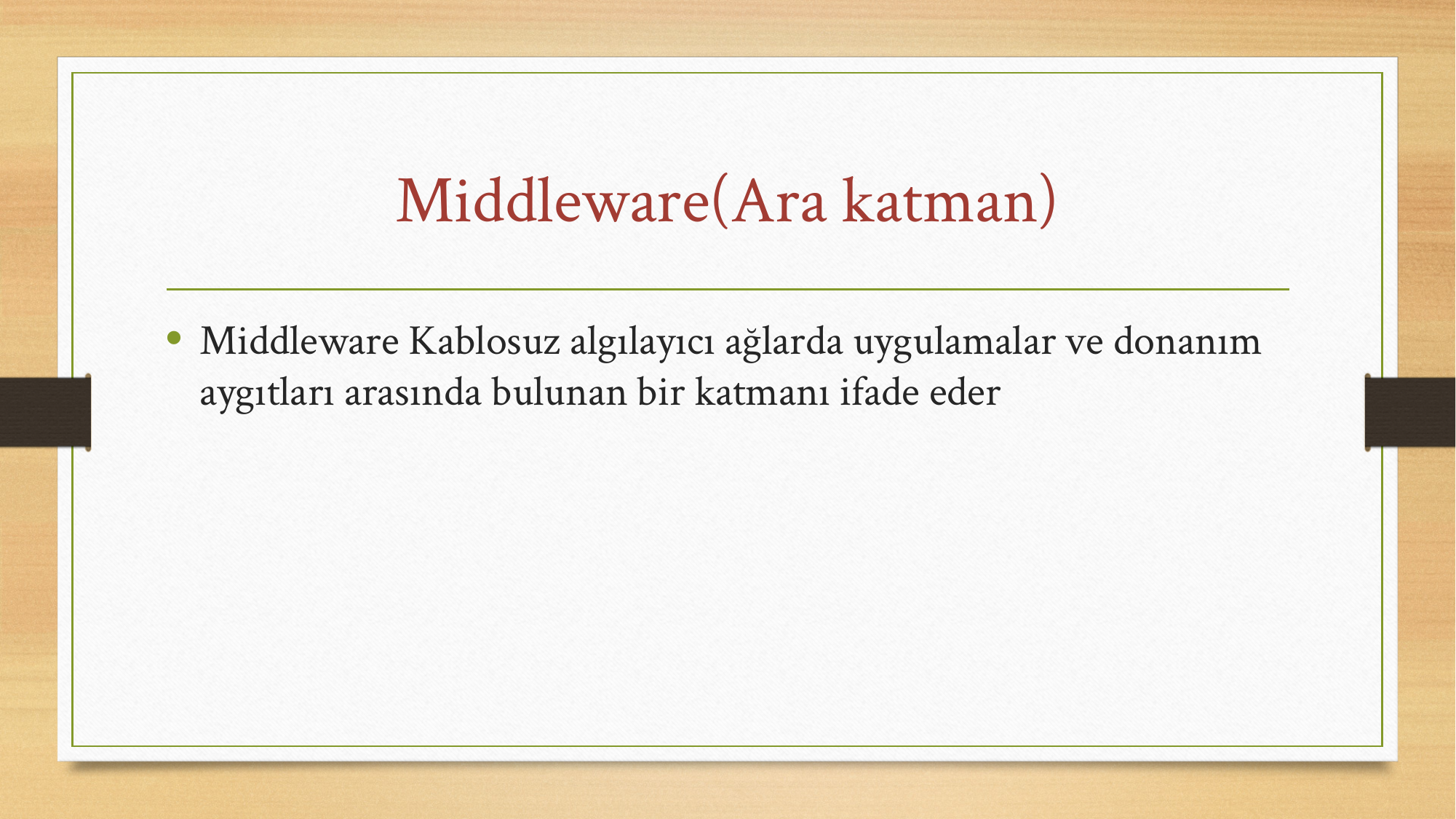

# Middleware(Ara katman)
Middleware Kablosuz algılayıcı ağlarda uygulamalar ve donanım aygıtları arasında bulunan bir katmanı ifade eder